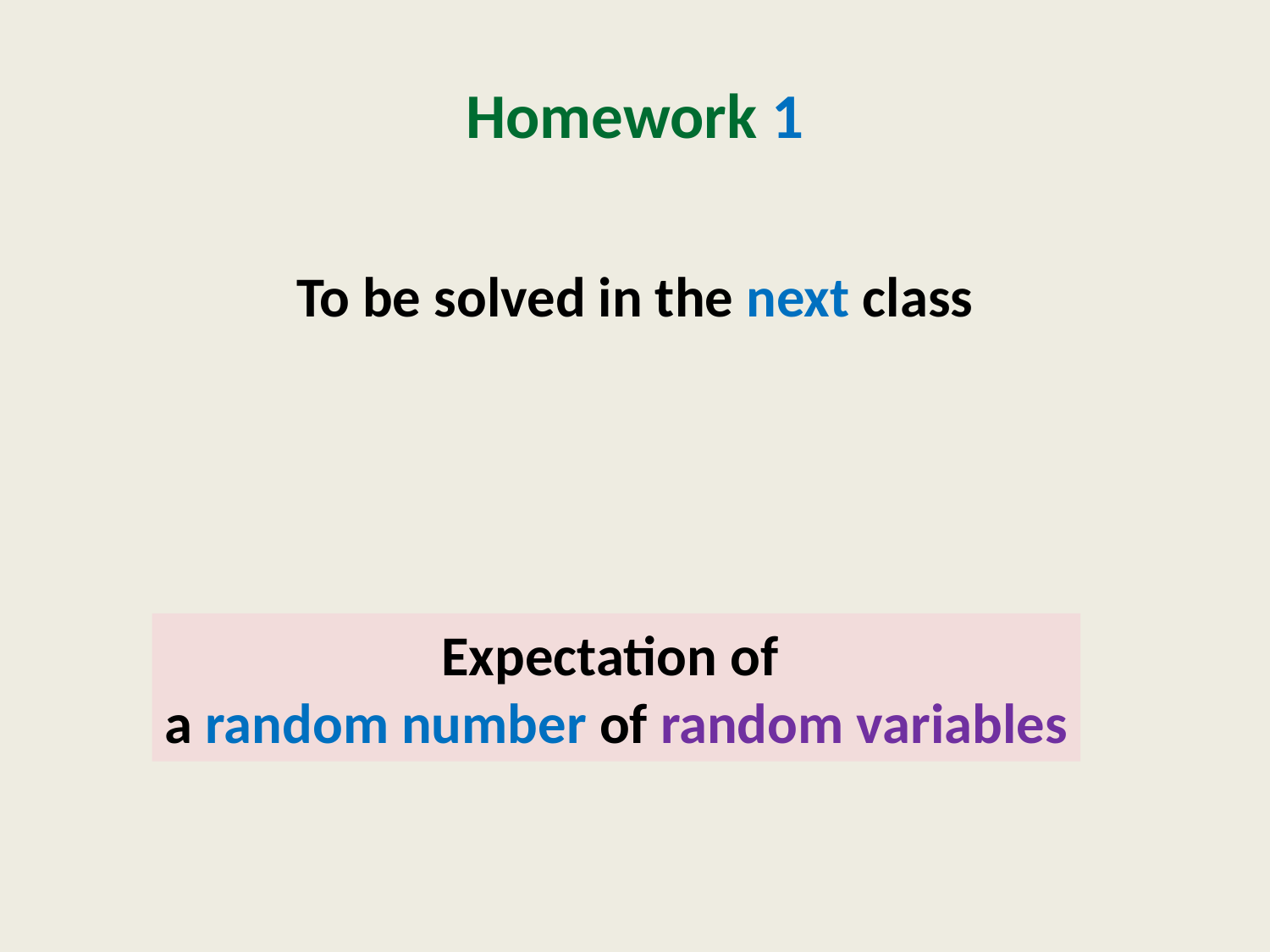

# Homework 1
To be solved in the next class
Expectation of
a random number of random variables
6